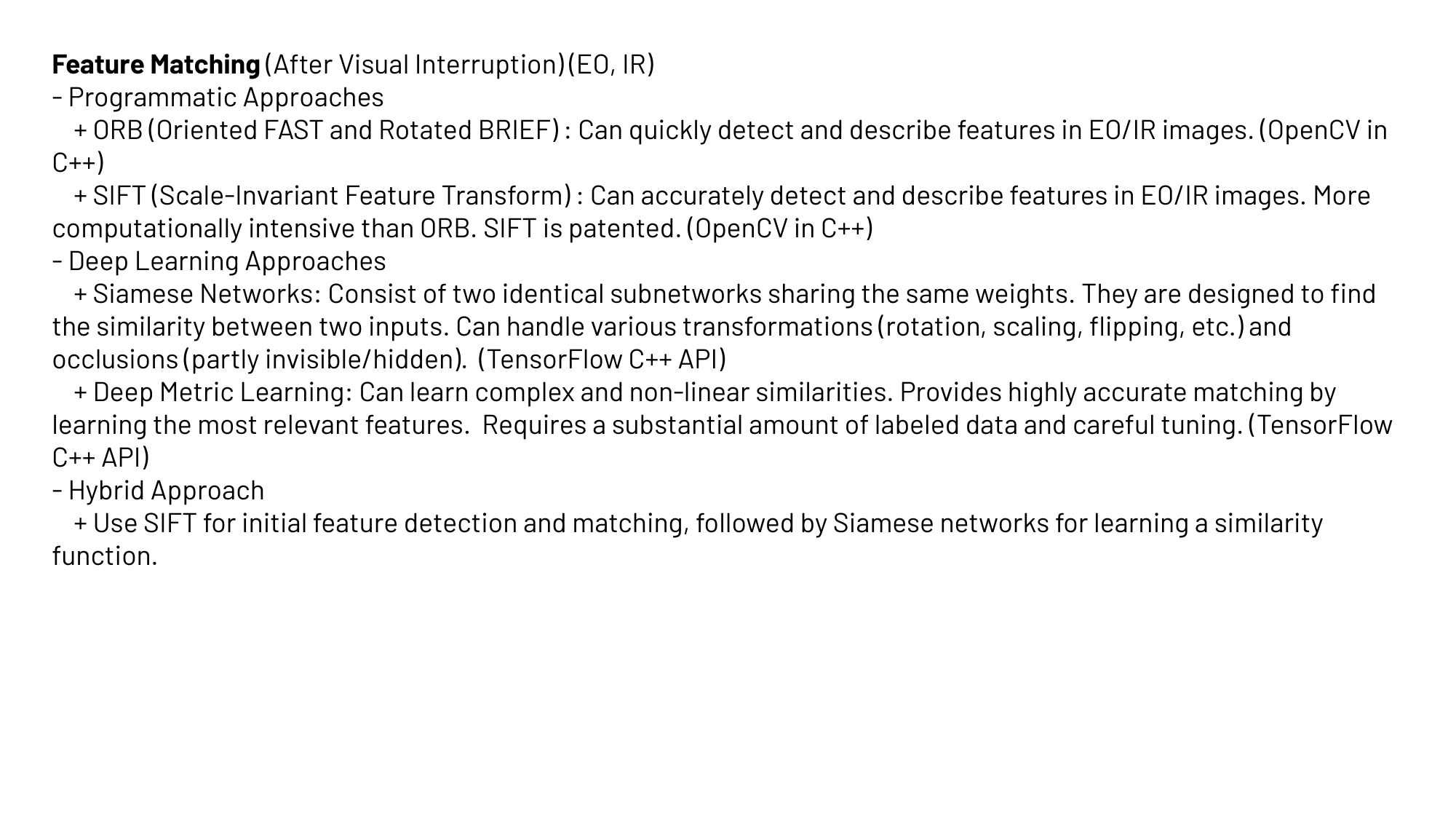

Feature Matching (After Visual Interruption) (EO, IR)
- Programmatic Approaches
    + ORB (Oriented FAST and Rotated BRIEF) : Can quickly detect and describe features in EO/IR images. (OpenCV in C++)
    + SIFT (Scale-Invariant Feature Transform) : Can accurately detect and describe features in EO/IR images. More computationally intensive than ORB. SIFT is patented. (OpenCV in C++)
- Deep Learning Approaches
    + Siamese Networks: Consist of two identical subnetworks sharing the same weights. They are designed to find the similarity between two inputs. Can handle various transformations (rotation, scaling, flipping, etc.) and occlusions (partly invisible/hidden).  (TensorFlow C++ API)
    + Deep Metric Learning: Can learn complex and non-linear similarities. Provides highly accurate matching by learning the most relevant features.  Requires a substantial amount of labeled data and careful tuning. (TensorFlow C++ API)
- Hybrid Approach
    + Use SIFT for initial feature detection and matching, followed by Siamese networks for learning a similarity function.